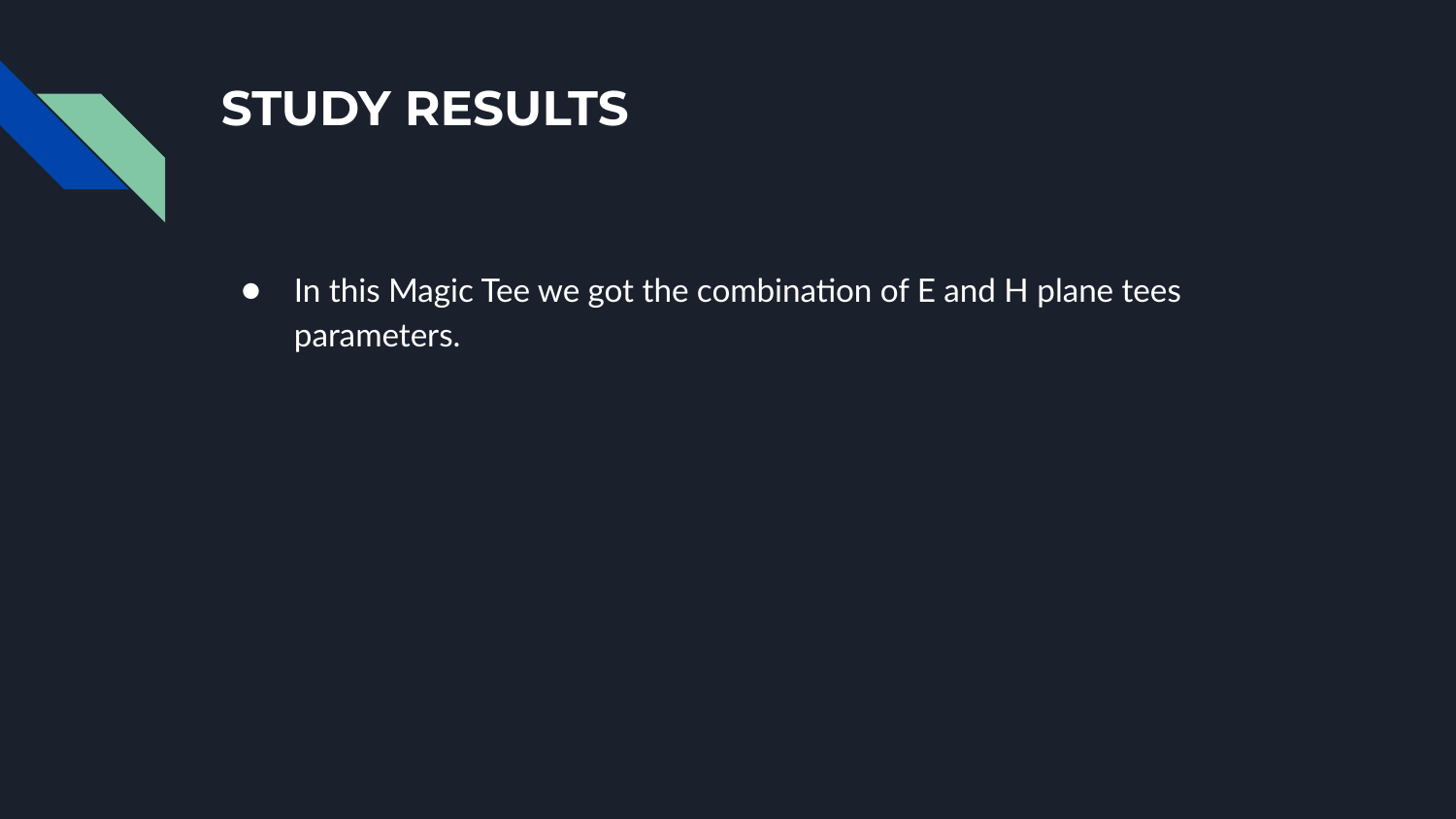

# STUDY RESULTS
In this Magic Tee we got the combination of E and H plane tees parameters.